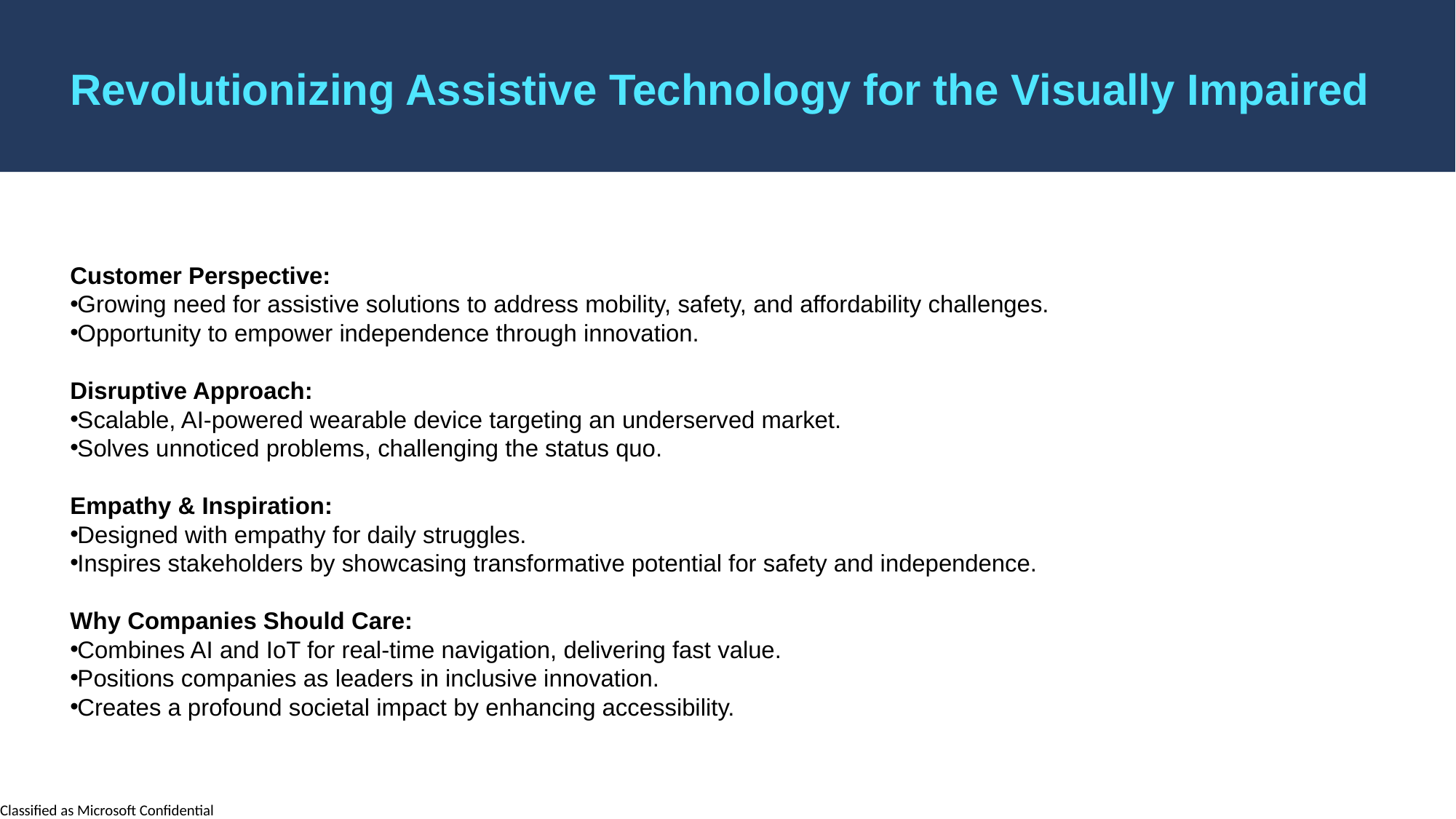

Revolutionizing Assistive Technology for the Visually Impaired
Talk from the customers’ perspective about industry trends and pain points and opportunities.

Customer Perspective:
Growing need for assistive solutions to address mobility, safety, and affordability challenges.
Opportunity to empower independence through innovation.

Disruptive Approach:
Scalable, AI-powered wearable device targeting an underserved market.
Solves unnoticed problems, challenging the status quo.

Empathy & Inspiration:
Designed with empathy for daily struggles.
Inspires stakeholders by showcasing transformative potential for safety and independence.

Why Companies Should Care:
Combines AI and IoT for real-time navigation, delivering fast value.
Positions companies as leaders in inclusive innovation.
Creates a profound societal impact by enhancing accessibility.